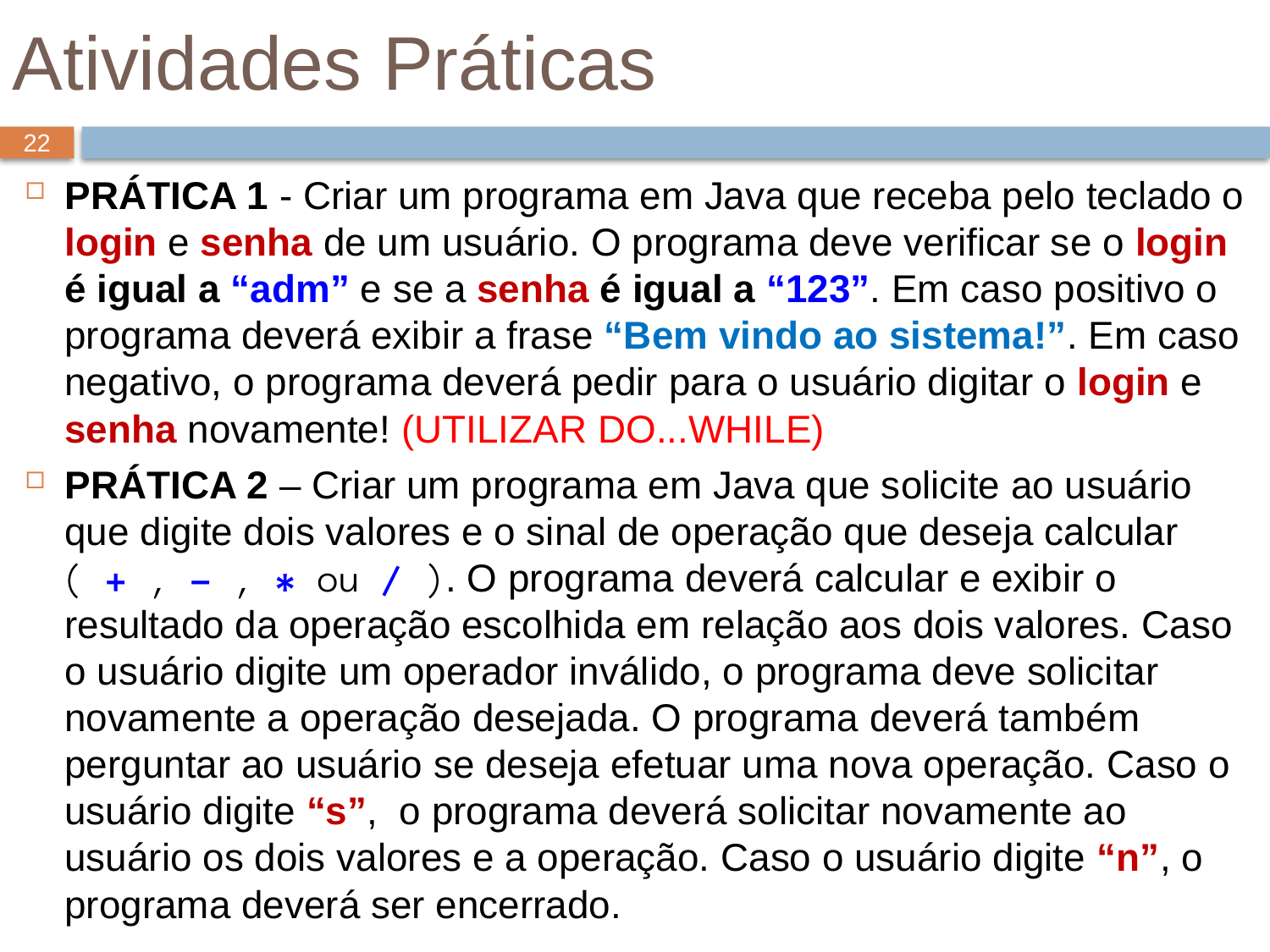

# Atividades Práticas
22
PRÁTICA 1 - Criar um programa em Java que receba pelo teclado o login e senha de um usuário. O programa deve verificar se o login é igual a “adm” e se a senha é igual a “123”. Em caso positivo o programa deverá exibir a frase “Bem vindo ao sistema!”. Em caso negativo, o programa deverá pedir para o usuário digitar o login e senha novamente! (UTILIZAR DO...WHILE)
PRÁTICA 2 – Criar um programa em Java que solicite ao usuário que digite dois valores e o sinal de operação que deseja calcular ( + , - , * ou / ). O programa deverá calcular e exibir o resultado da operação escolhida em relação aos dois valores. Caso o usuário digite um operador inválido, o programa deve solicitar novamente a operação desejada. O programa deverá também perguntar ao usuário se deseja efetuar uma nova operação. Caso o usuário digite “s”,  o programa deverá solicitar novamente ao usuário os dois valores e a operação. Caso o usuário digite “n”, o programa deverá ser encerrado.